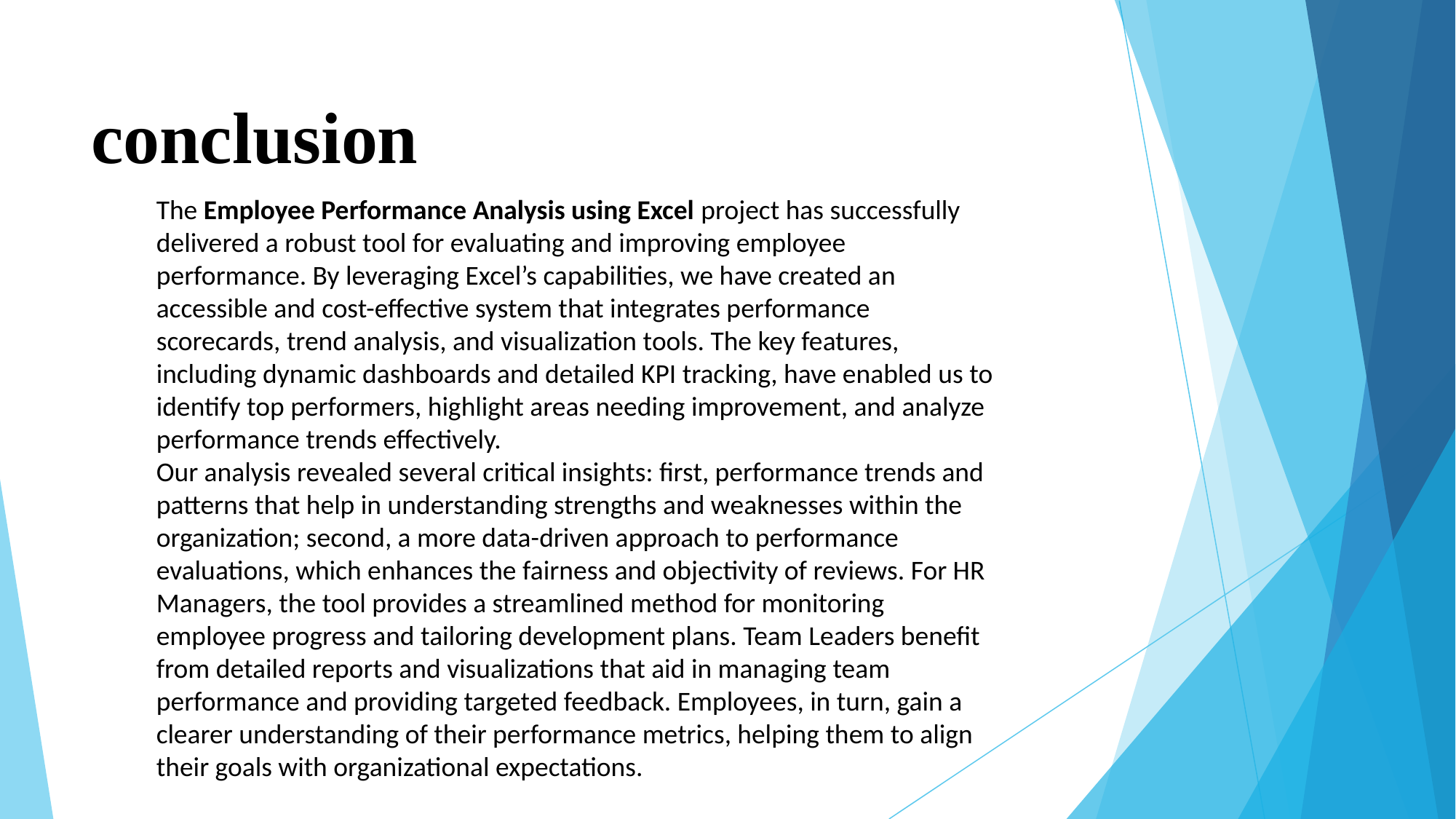

# conclusion
The Employee Performance Analysis using Excel project has successfully delivered a robust tool for evaluating and improving employee performance. By leveraging Excel’s capabilities, we have created an accessible and cost-effective system that integrates performance scorecards, trend analysis, and visualization tools. The key features, including dynamic dashboards and detailed KPI tracking, have enabled us to identify top performers, highlight areas needing improvement, and analyze performance trends effectively.
Our analysis revealed several critical insights: first, performance trends and patterns that help in understanding strengths and weaknesses within the organization; second, a more data-driven approach to performance evaluations, which enhances the fairness and objectivity of reviews. For HR Managers, the tool provides a streamlined method for monitoring employee progress and tailoring development plans. Team Leaders benefit from detailed reports and visualizations that aid in managing team performance and providing targeted feedback. Employees, in turn, gain a clearer understanding of their performance metrics, helping them to align their goals with organizational expectations.